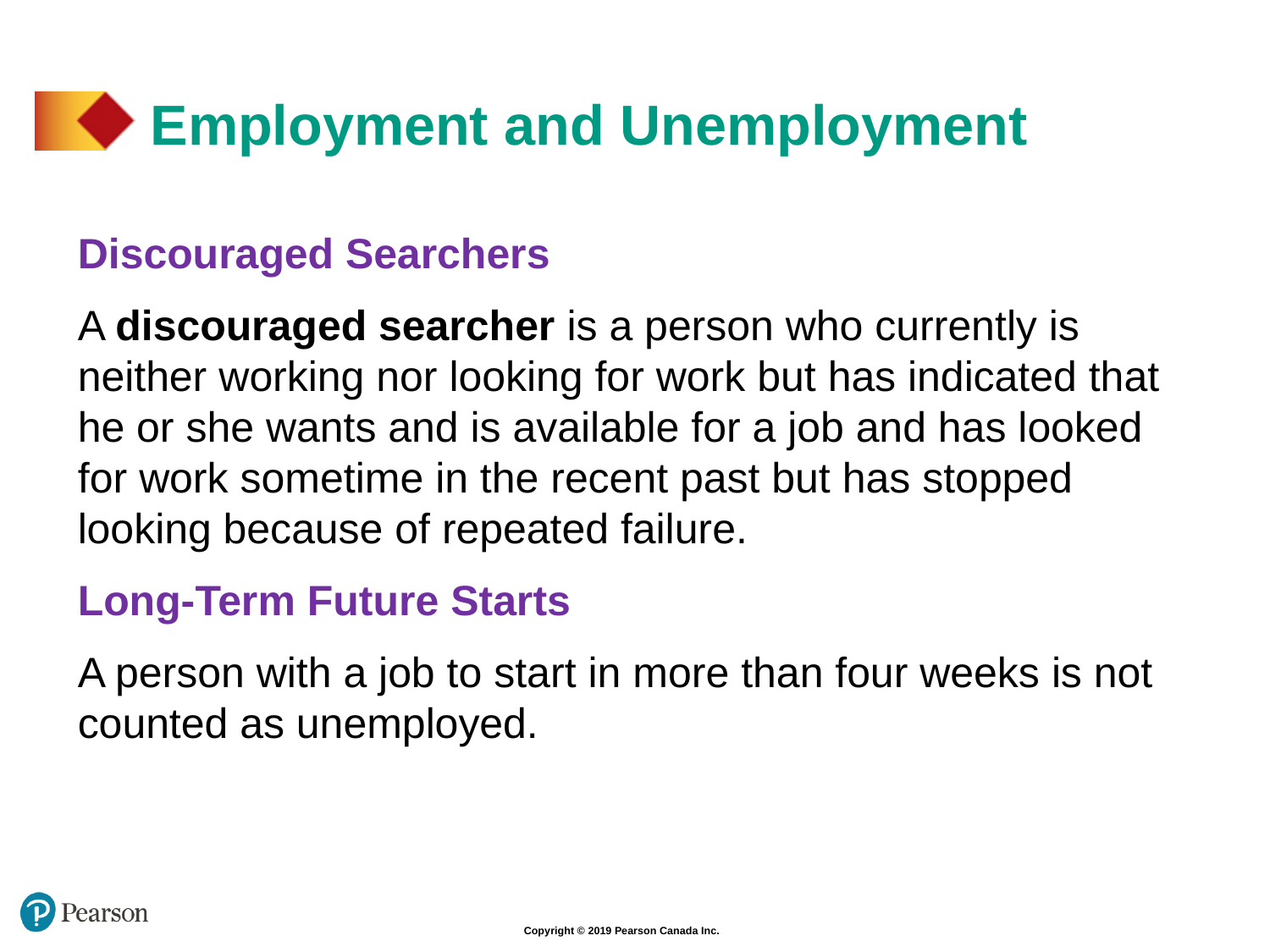

# Employment and Unemployment
Discouraged Searchers
A discouraged searcher is a person who currently is neither working nor looking for work but has indicated that he or she wants and is available for a job and has looked for work sometime in the recent past but has stopped looking because of repeated failure.
Long-Term Future Starts
A person with a job to start in more than four weeks is not counted as unemployed.